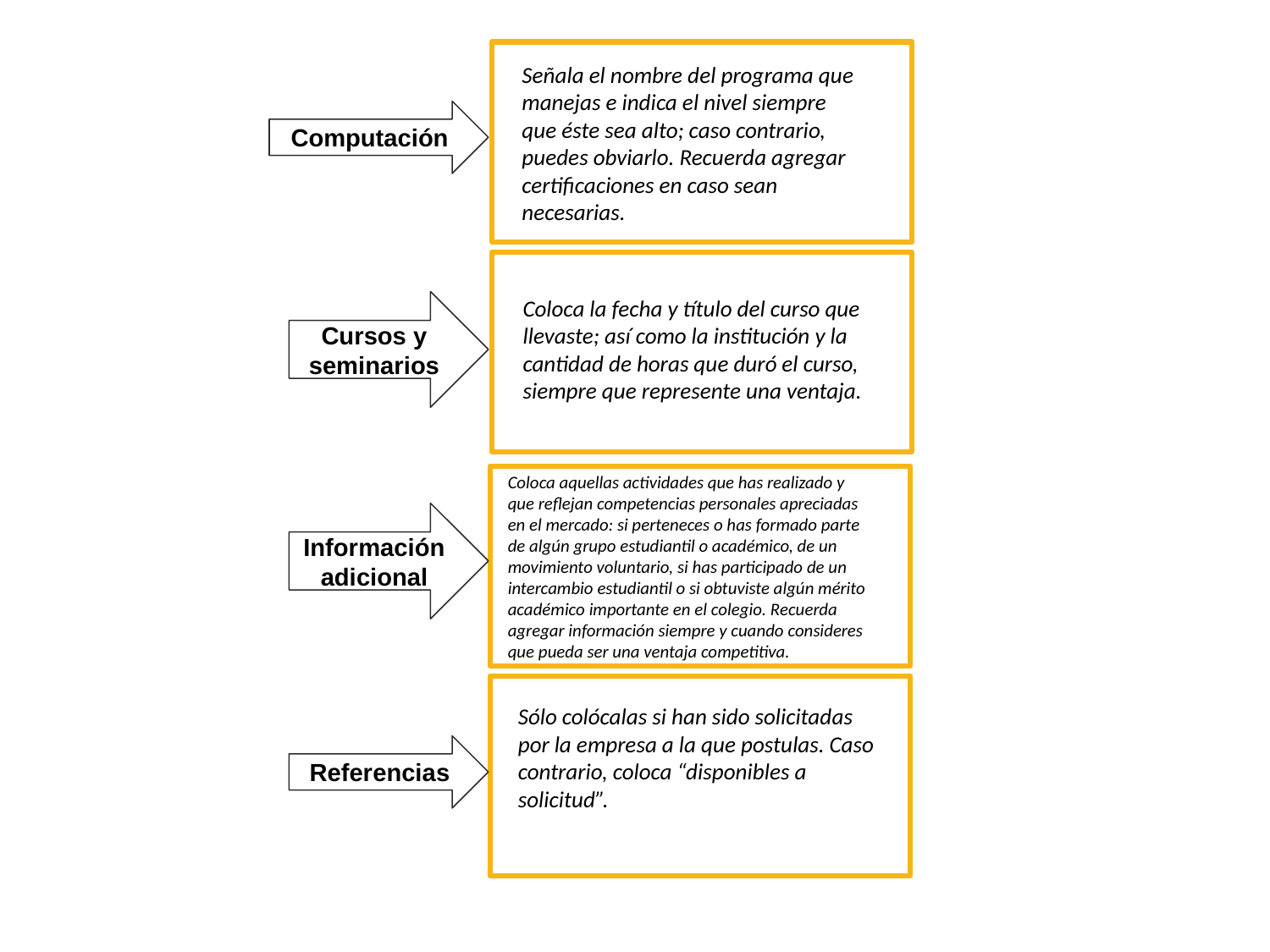

Señala el nombre del programa que manejas e indica el nivel siempre que éste sea alto; caso contrario, puedes obviarlo. Recuerda agregar certificaciones en caso sean necesarias.
Computación

Coloca la fecha y título del curso que llevaste; así como la institución y la cantidad de horas que duró el curso, siempre que represente una ventaja.
Cursos y seminarios
Coloca aquellas actividades que has realizado y que reflejan competencias personales apreciadas en el mercado: si perteneces o has formado parte de algún grupo estudiantil o académico, de un movimiento voluntario, si has participado de un intercambio estudiantil o si obtuviste algún mérito académico importante en el colegio. Recuerda agregar información siempre y cuando consideres que pueda ser una ventaja competitiva.

Información adicional

Sólo colócalas si han sido solicitadas por la empresa a la que postulas. Caso contrario, coloca “disponibles a solicitud”.
Referencias